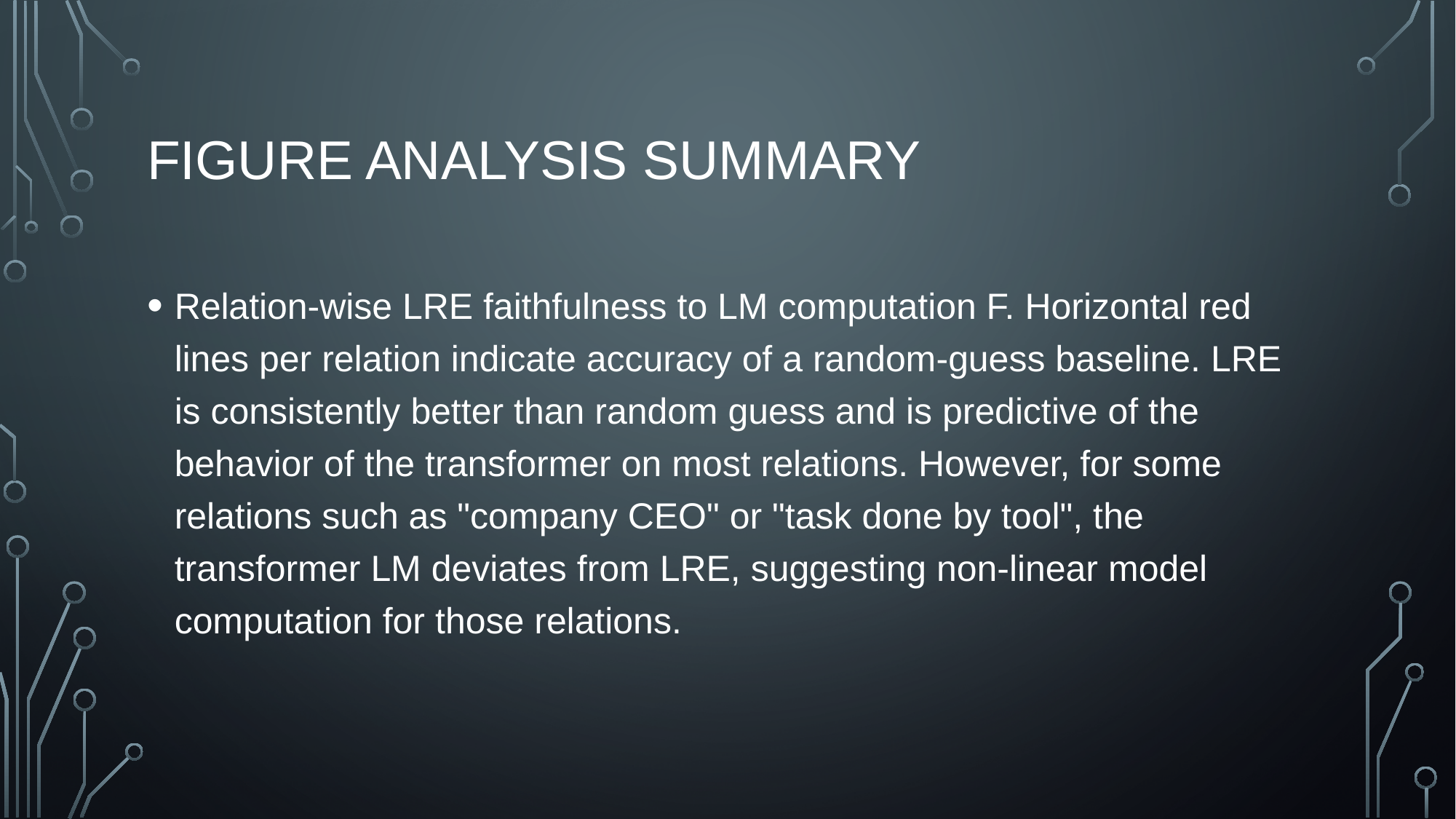

# Figure Analysis Summary
Relation-wise LRE faithfulness to LM computation F. Horizontal red lines per relation indicate accuracy of a random-guess baseline. LRE is consistently better than random guess and is predictive of the behavior of the transformer on most relations. However, for some relations such as "company CEO" or "task done by tool", the transformer LM deviates from LRE, suggesting non-linear model computation for those relations.